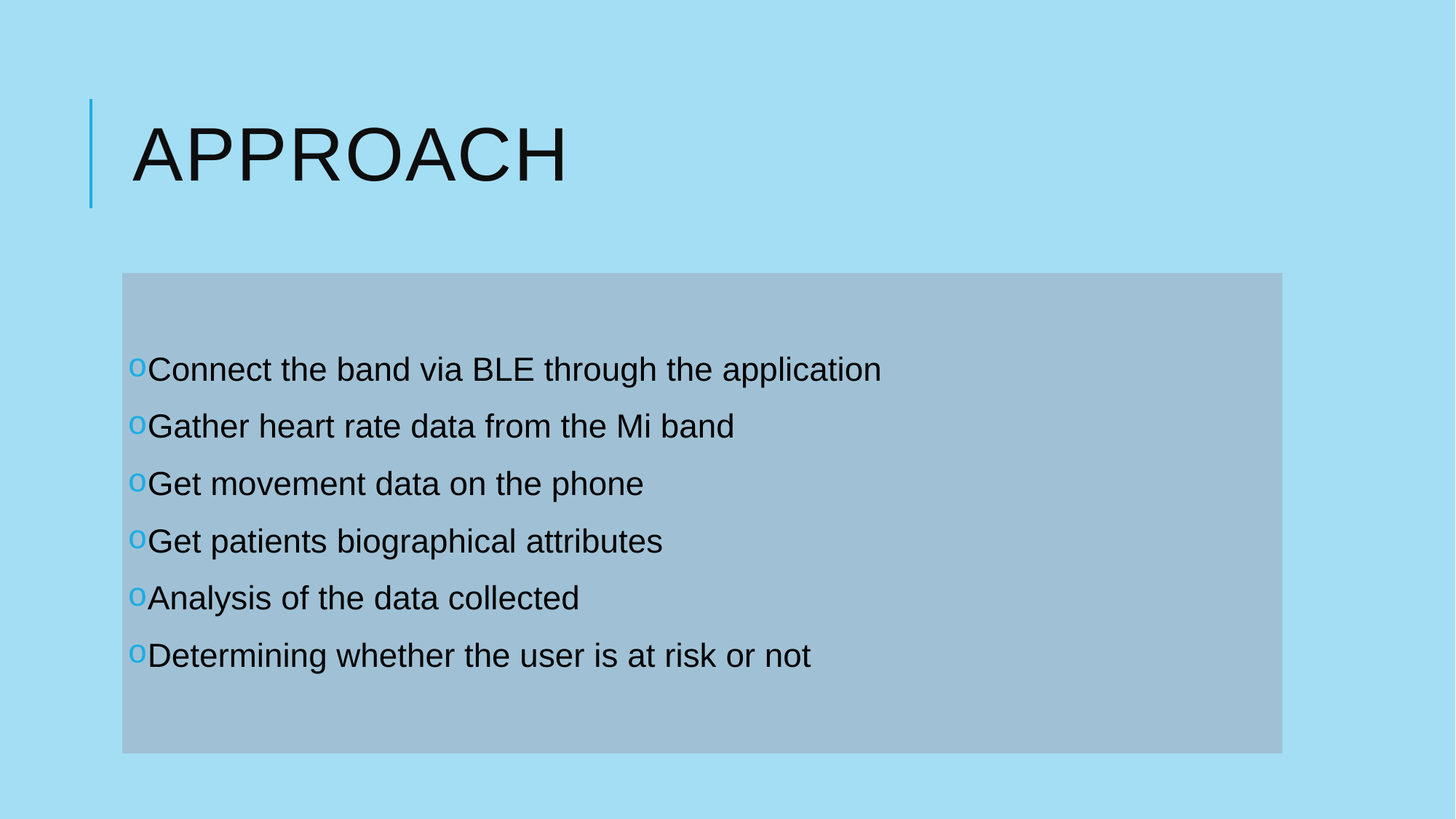

# Approach
Connect the band via BLE through the application
Gather heart rate data from the Mi band
Get movement data on the phone
Get patients biographical attributes
Analysis of the data collected
Determining whether the user is at risk or not